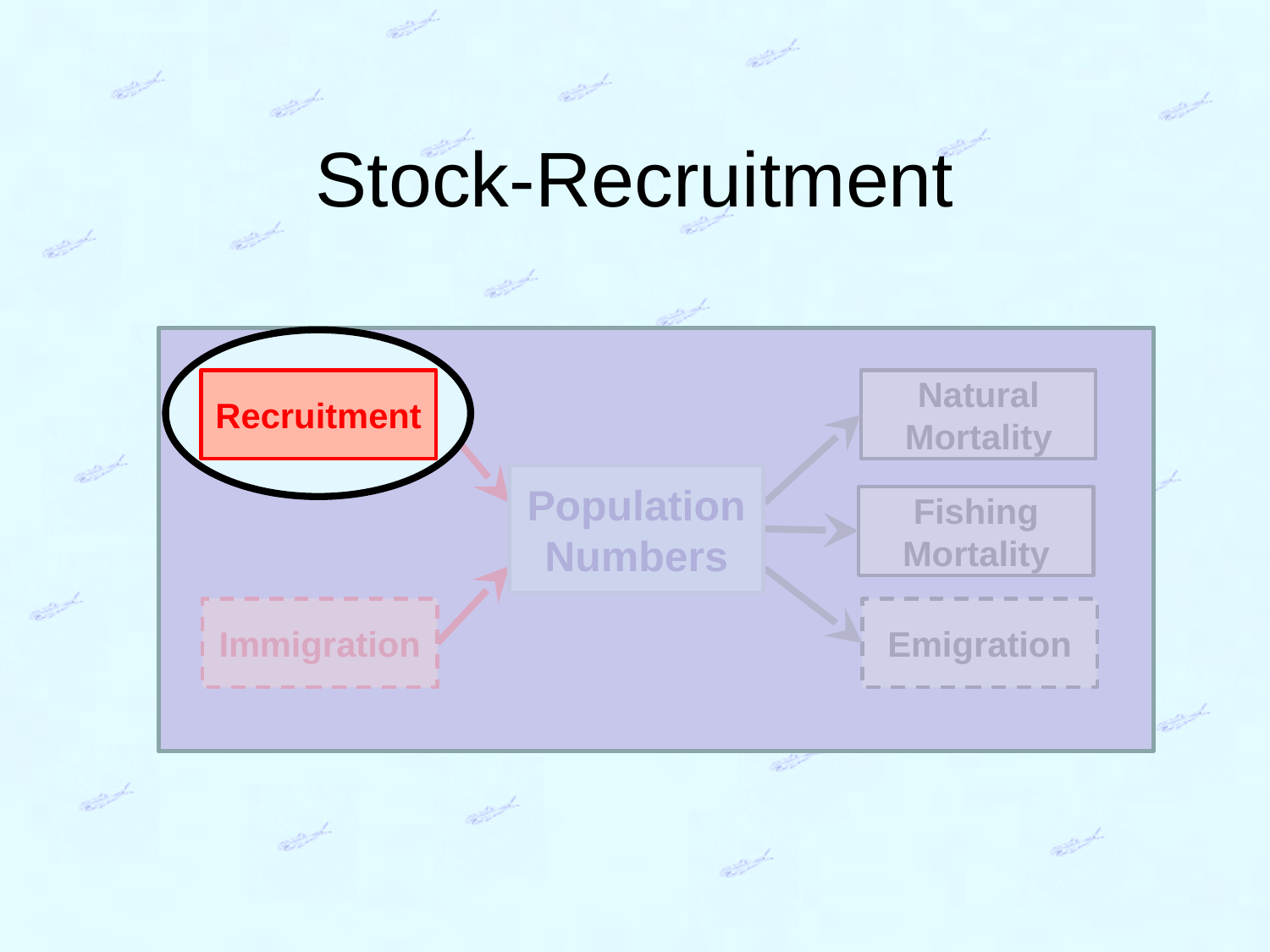

# Stock-Recruitment

Recruitment
Natural Mortality
Population
Numbers
Fishing Mortality
Immigration
Emigration